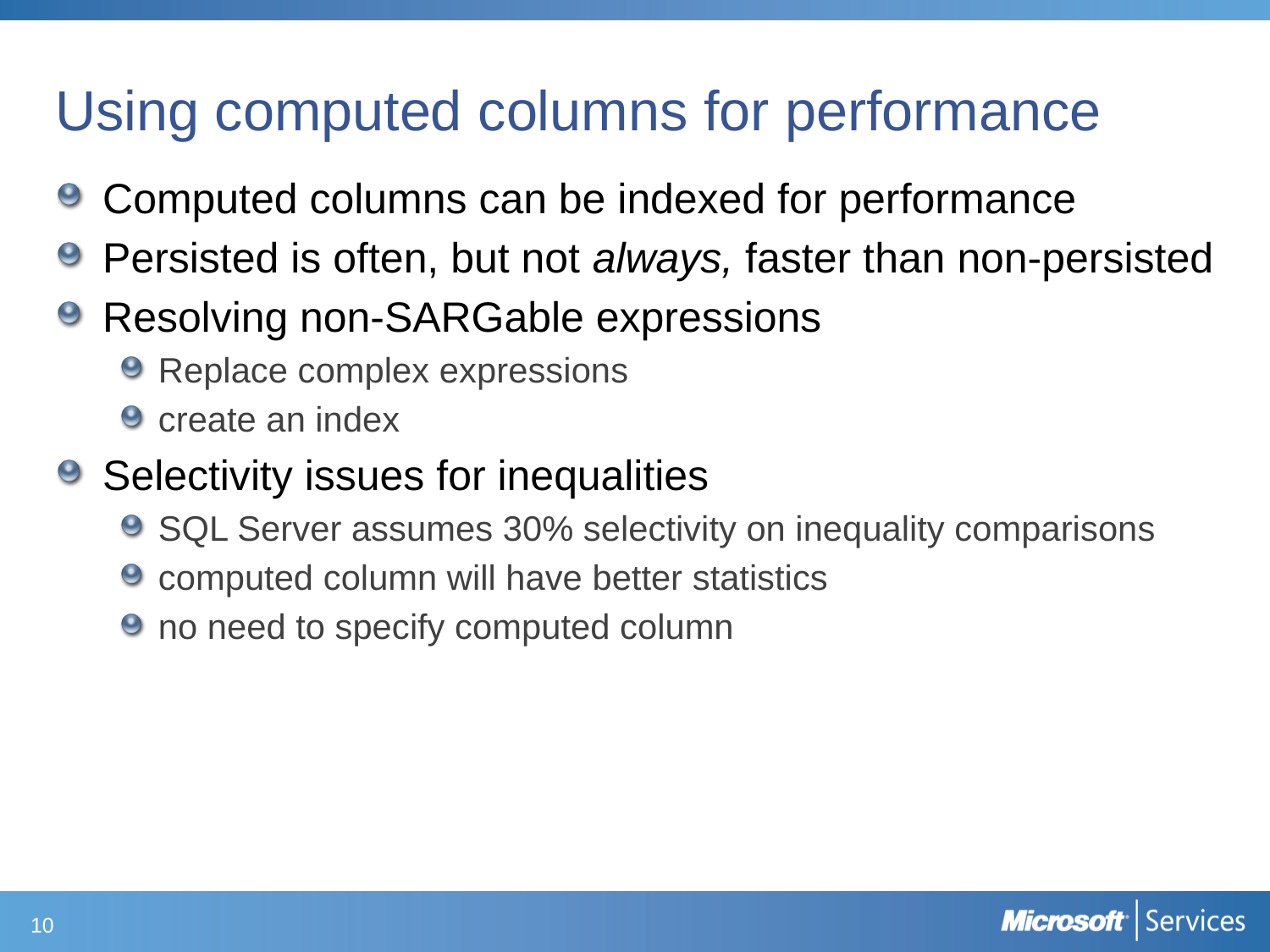

# Using computed columns for performance
Computed columns can be indexed for performance
Persisted is often, but not always, faster than non-persisted
Resolving non-SARGable expressions
Replace complex expressions
create an index
Selectivity issues for inequalities
SQL Server assumes 30% selectivity on inequality comparisons
computed column will have better statistics
no need to specify computed column
10